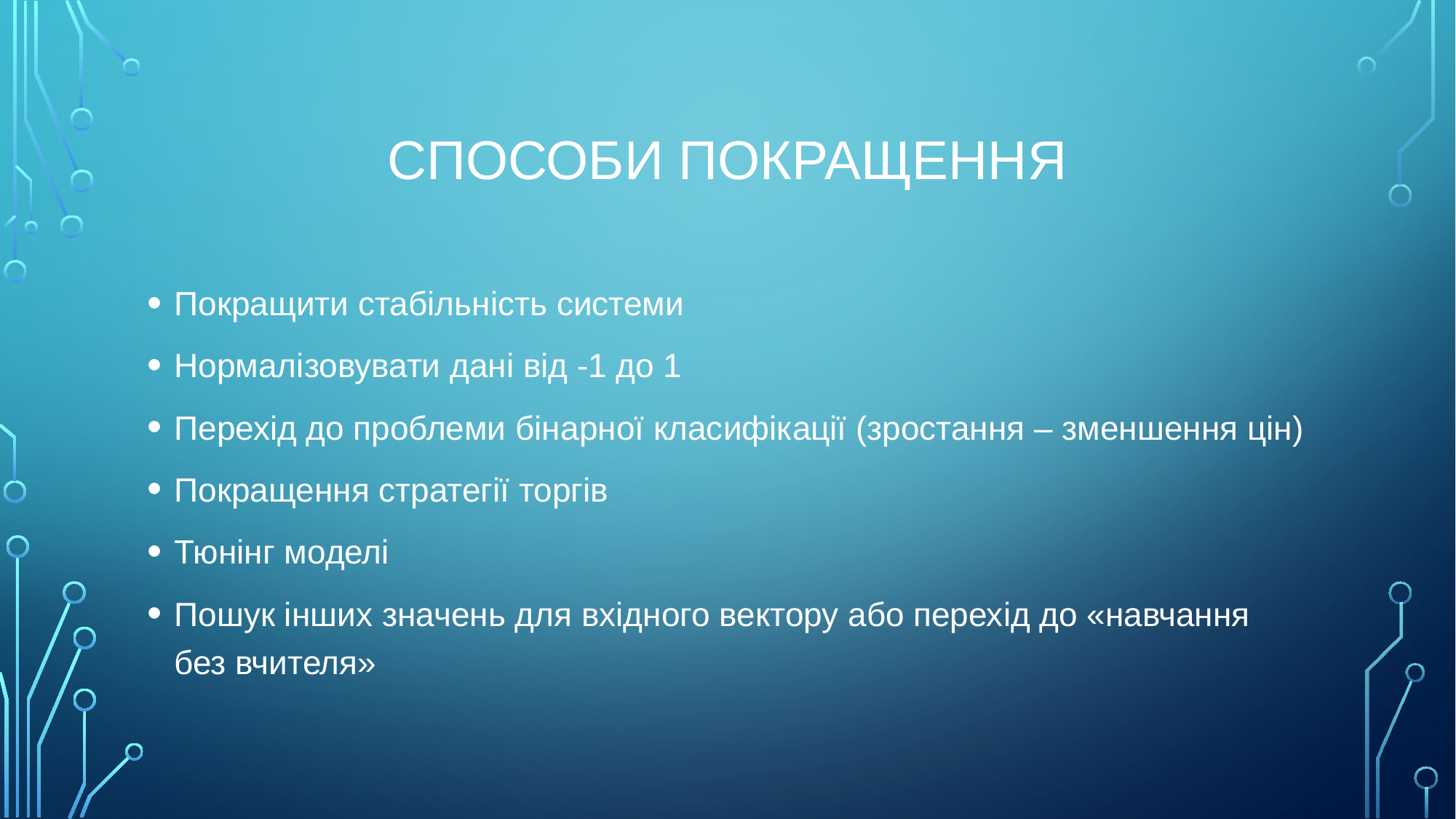

# Способи Покращення
Покращити стабільність системи
Нормалізовувати дані від -1 до 1
Перехід до проблеми бінарної класифікації (зростання – зменшення цін)
Покращення стратегії торгів
Тюнінг моделі
Пошук інших значень для вхідного вектору або перехід до «навчання без вчителя»